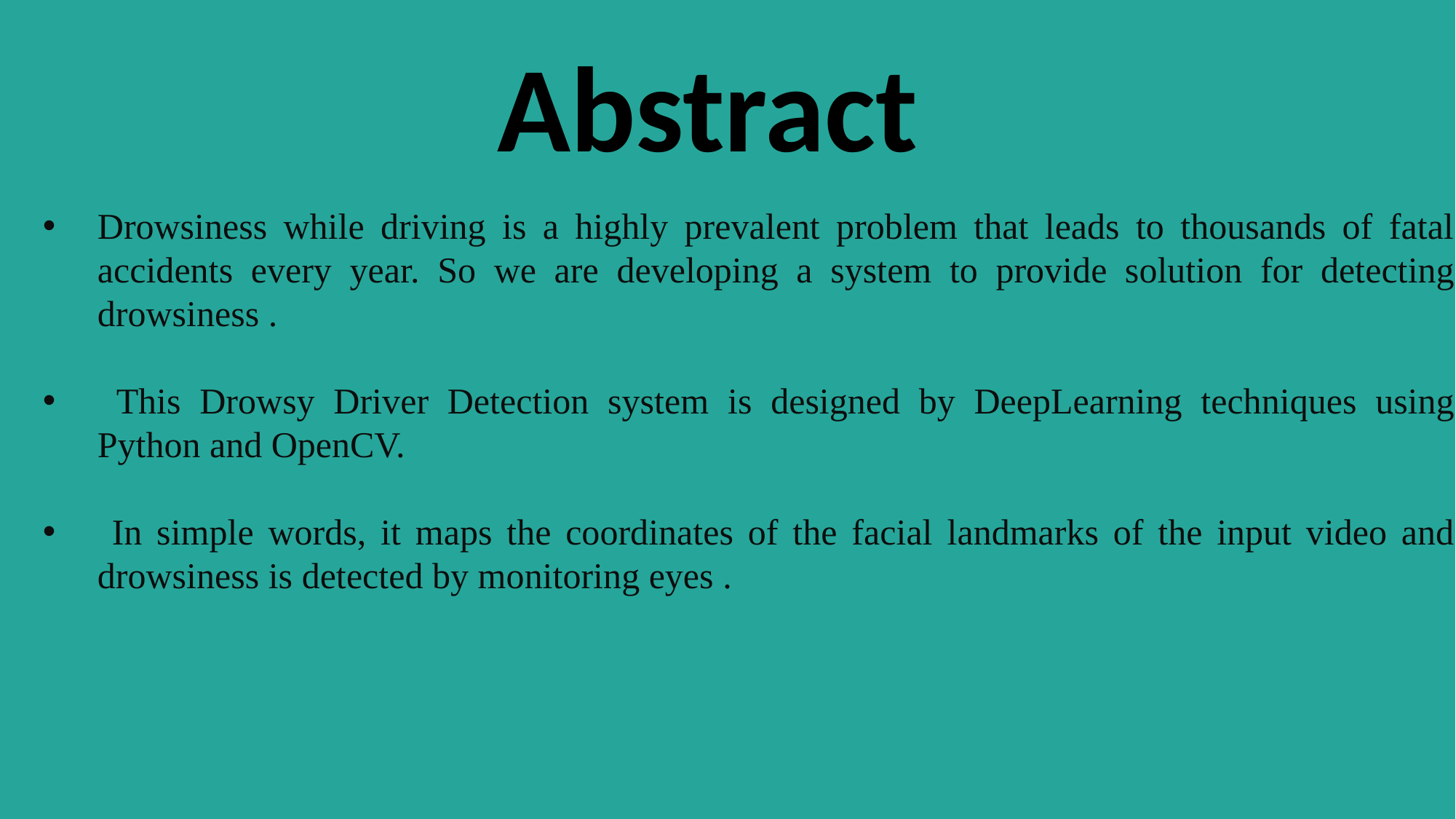

# Abstract

Drowsiness while driving is a highly prevalent problem that leads to thousands of fatal accidents every year. So we are developing a system to provide solution for detecting drowsiness .

 This Drowsy Driver Detection system is designed by DeepLearning techniques using Python and OpenCV.

 In simple words, it maps the coordinates of the facial landmarks of the input video and drowsiness is detected by monitoring eyes .